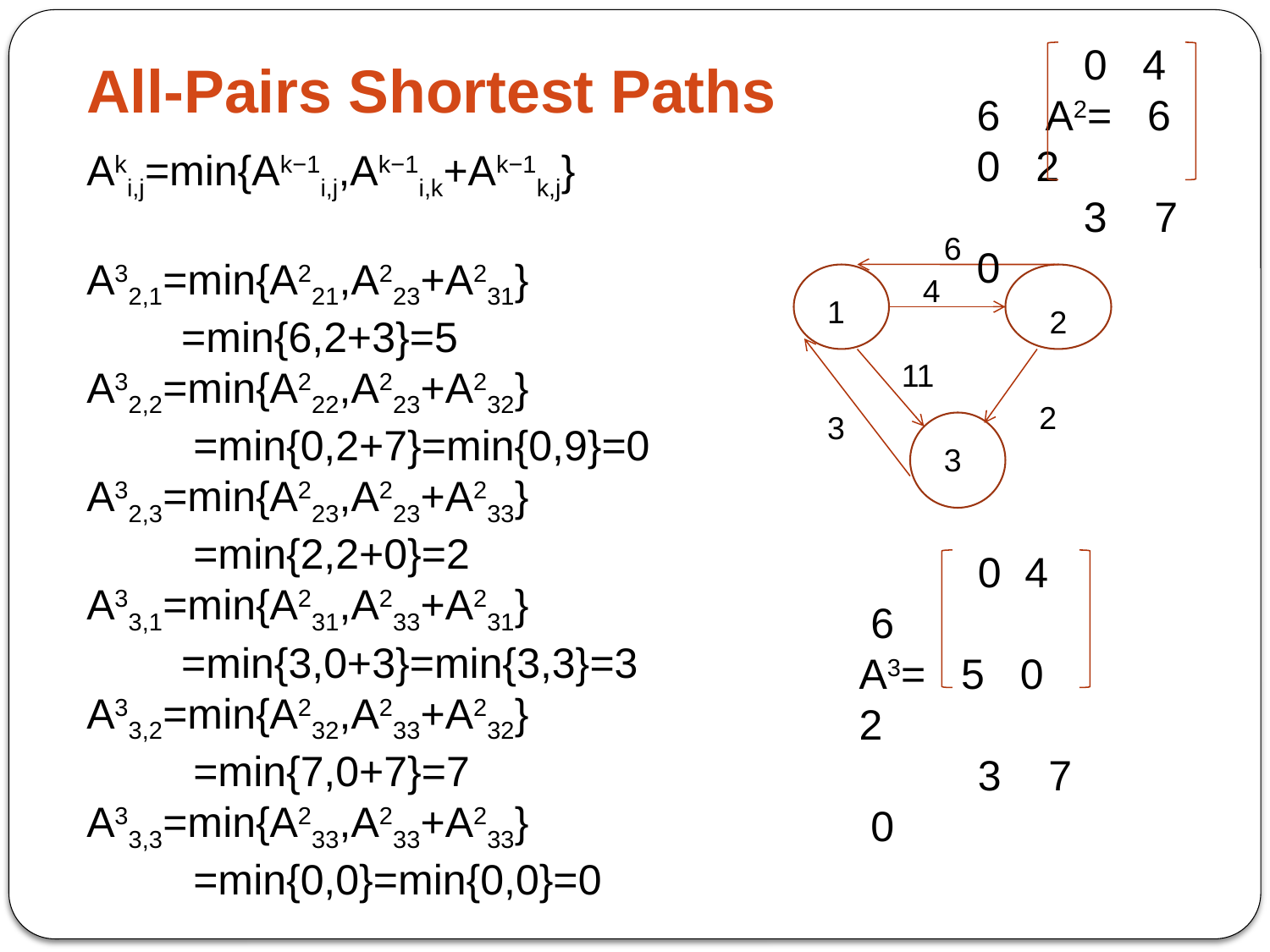

# All-Pairs Shortest Paths
          0   4   6    A2=   6   0   2
          3    7  0

Aki,j=min{Ak−1i,j,Ak−1i,k+Ak−1k,j}

A32,1=min{A221,A223+A231}
        =min{6,2+3}=5
A32,2=min{A222,A223+A232}
         =min{0,2+7}=min{0,9}=0
A32,3=min{A223,A223+A233}
         =min{2,2+0}=2
A33,1=min{A231,A233+A231}
        =min{3,0+3}=min{3,3}=3
A33,2=min{A232,A233+A232}
         =min{7,0+7}=7
A33,3=min{A233,A233+A233}
         =min{0,0}=min{0,0}=0

6

4

1
2
11
2
3

3
          0  4    6
A3=   5   0   2
          3    7  0